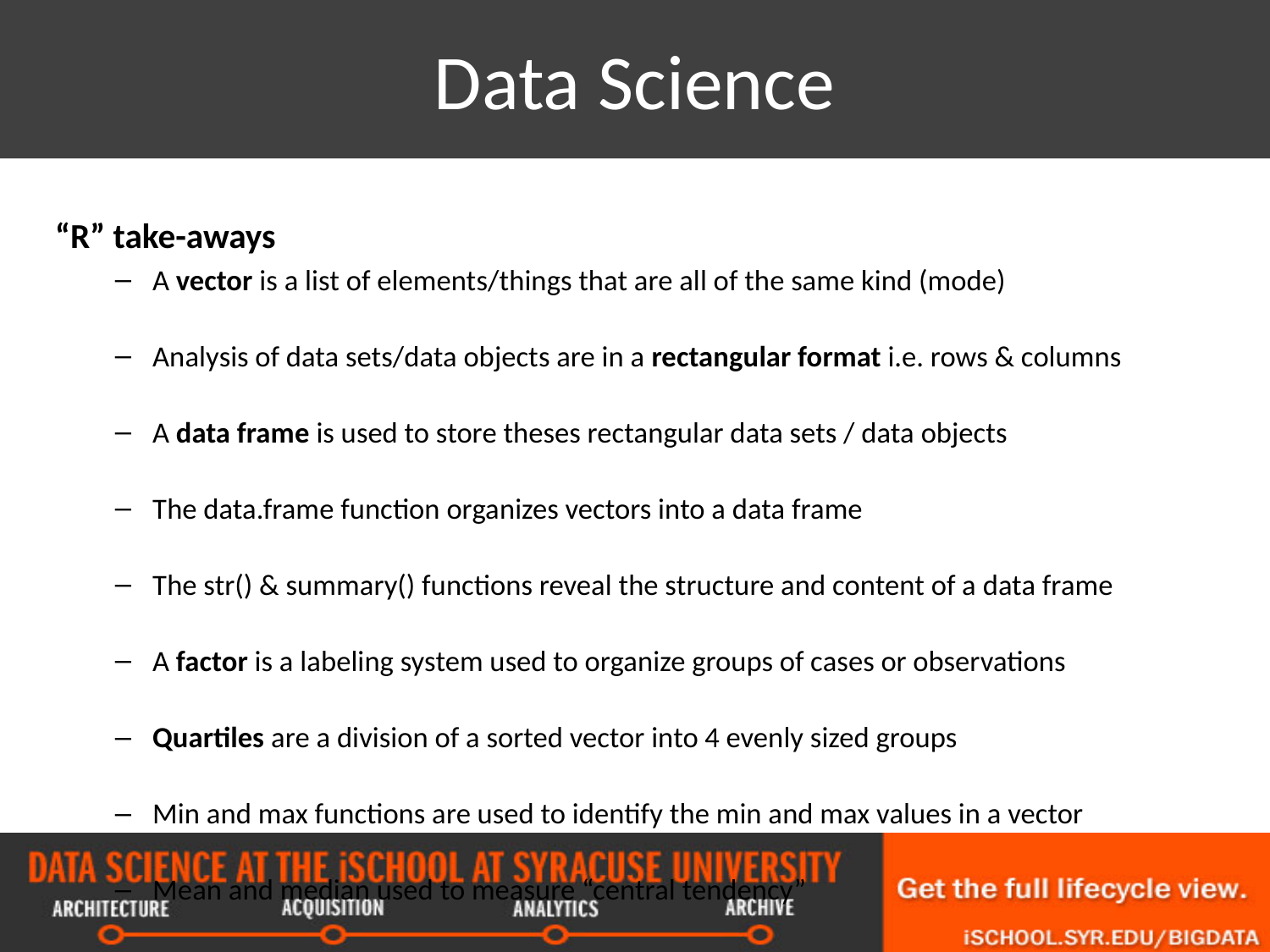

# Data Science

“R” take-aways
A vector is a list of elements/things that are all of the same kind (mode)
Analysis of data sets/data objects are in a rectangular format i.e. rows & columns
A data frame is used to store theses rectangular data sets / data objects
The data.frame function organizes vectors into a data frame
The str() & summary() functions reveal the structure and content of a data frame
A factor is a labeling system used to organize groups of cases or observations
Quartiles are a division of a sorted vector into 4 evenly sized groups
Min and max functions are used to identify the min and max values in a vector
Mean and median used to measure “central tendency”